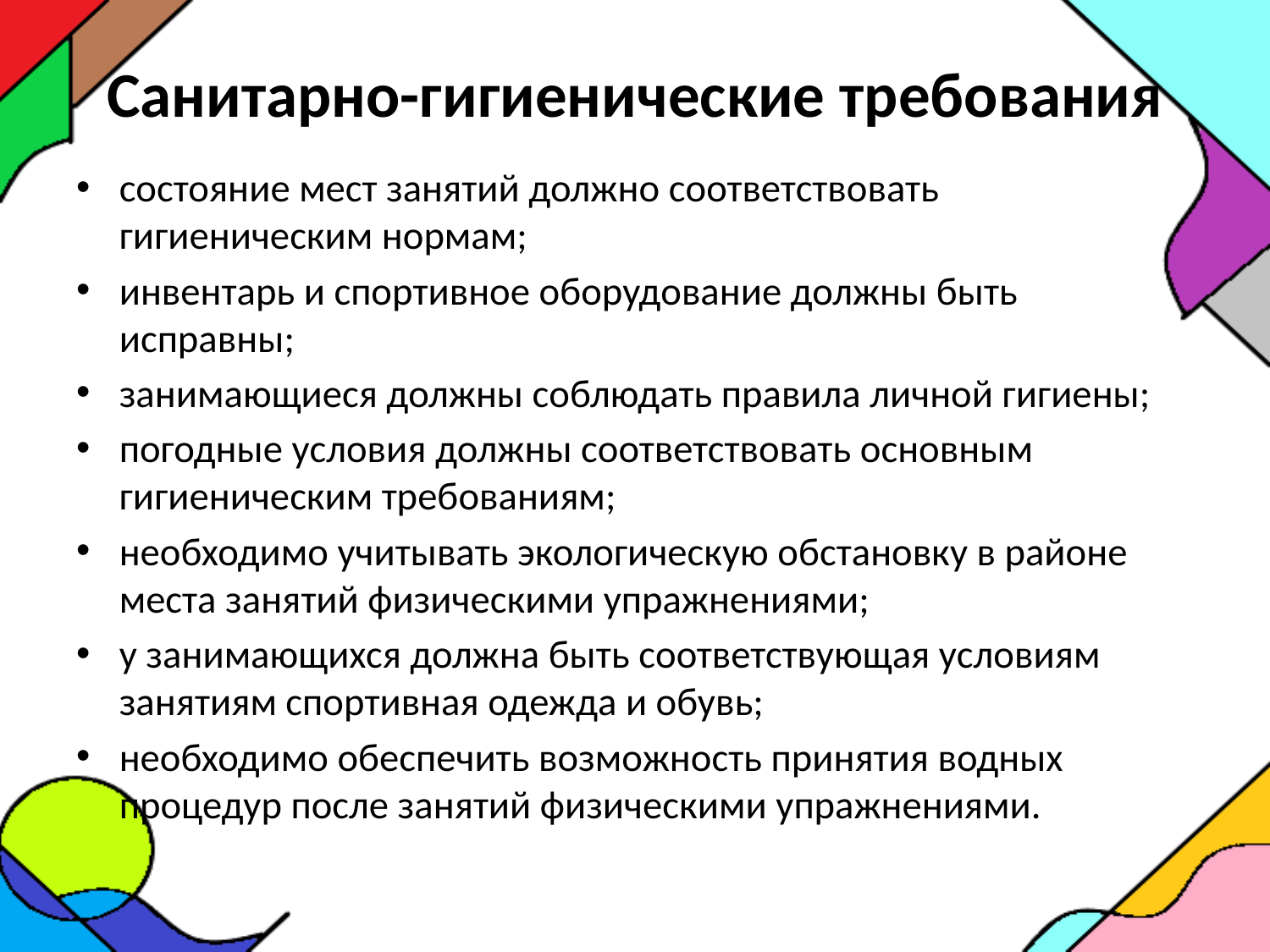

# Санитарно-гигиенические требования
состояние мест занятий должно соответствовать гигиеническим нормам;
инвентарь и спортивное оборудование должны быть исправны;
занимающиеся должны соблюдать правила личной гигиены;
погодные условия должны соответствовать основным гигиеническим требованиям;
необходимо учитывать экологическую обстановку в районе места занятий физическими упражнениями;
у занимающихся должна быть соответствующая условиям занятиям спортивная одежда и обувь;
необходимо обеспечить возможность принятия водных процедур после занятий физическими упражнениями.